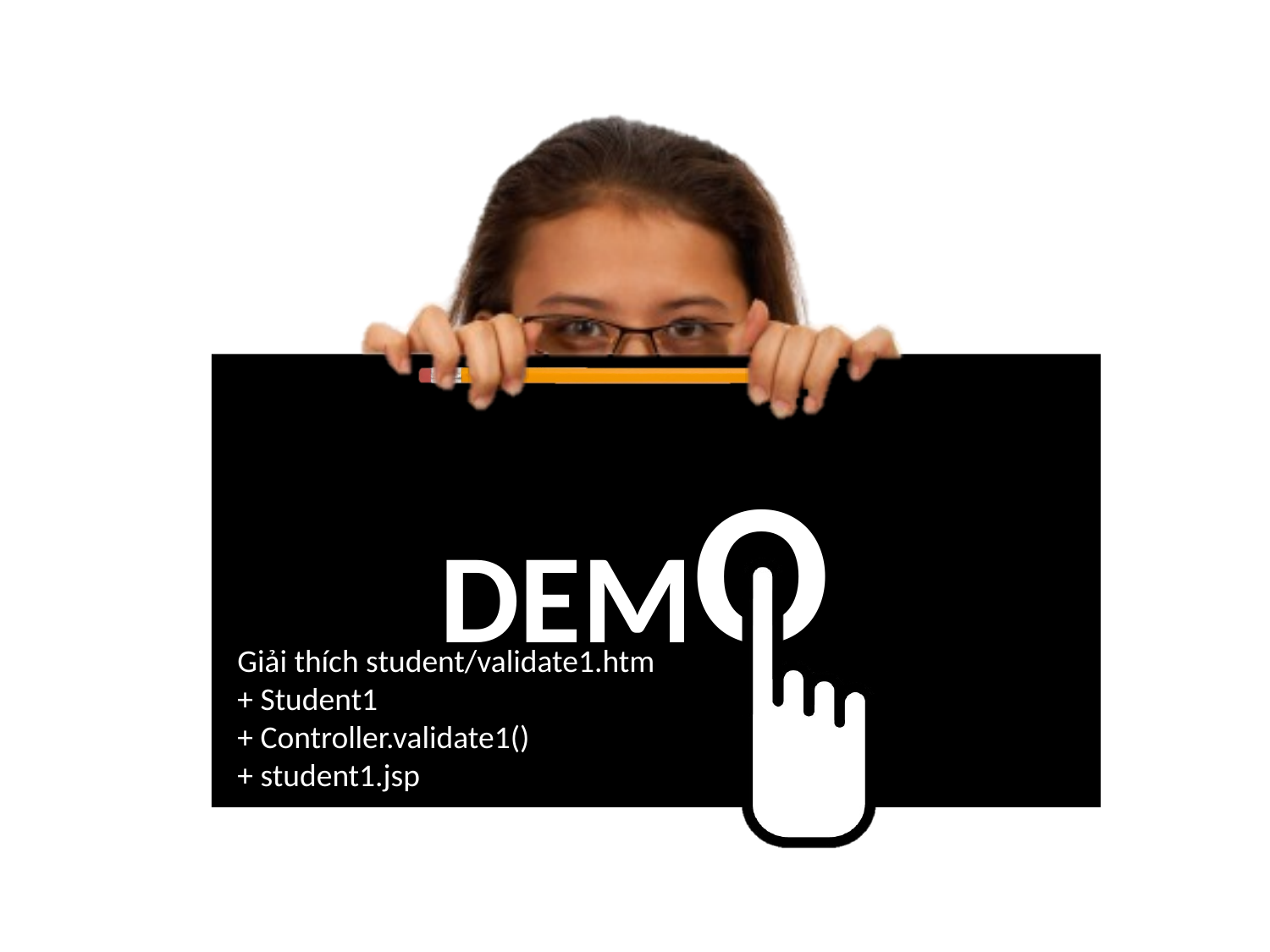

Giải thích student/validate1.htm
+ Student1
+ Controller.validate1()
+ student1.jsp